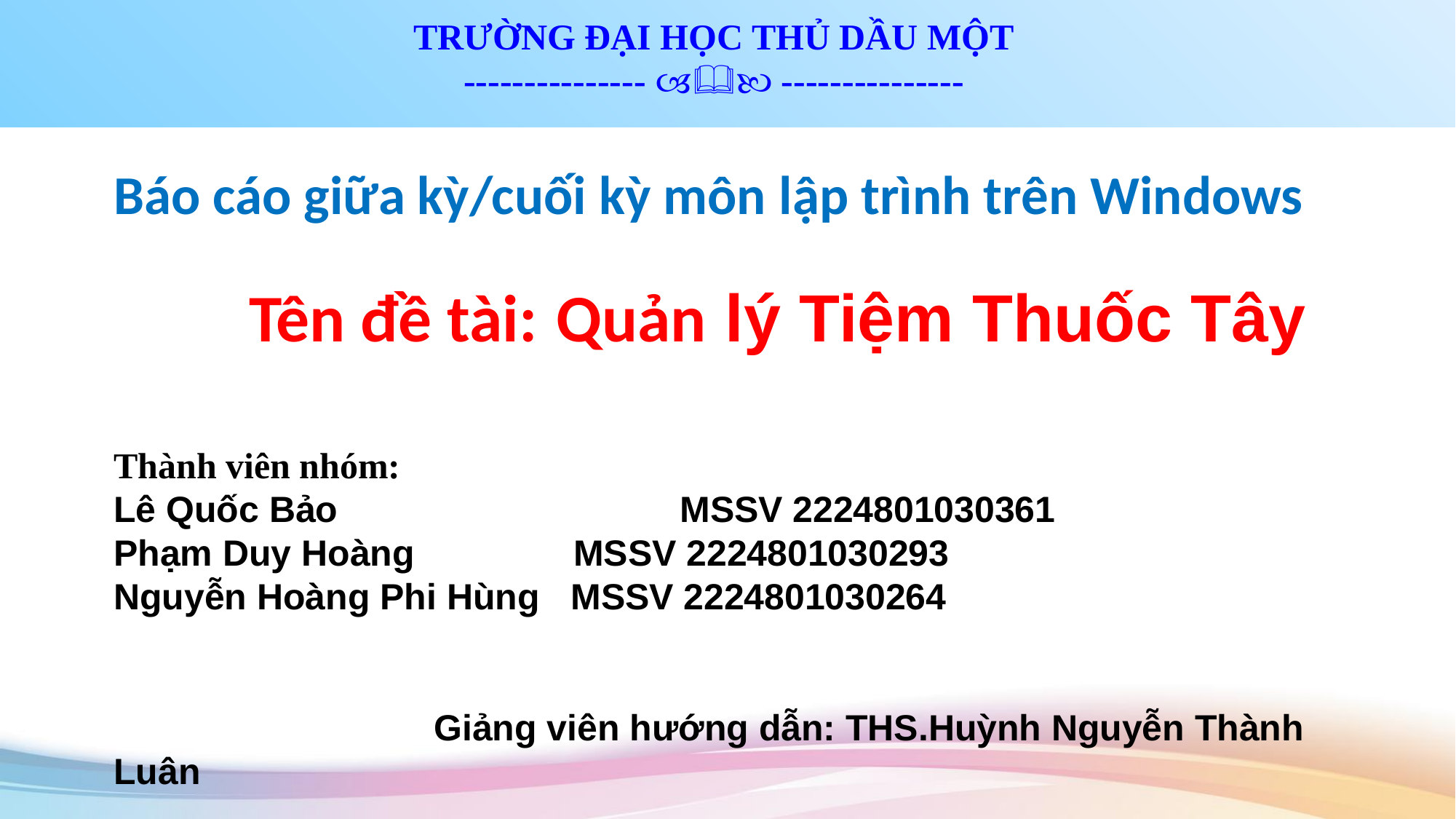

TRƯỜNG ĐẠI HỌC THỦ DẦU MỘT
--------------- 🙢🕮🙠 ---------------
Báo cáo giữa kỳ/cuối kỳ môn lập trình trên Windows

Tên đề tài: Quản lý Tiệm Thuốc Tây
Thành viên nhóm:
Lê Quốc Bảo			  MSSV 2224801030361
Phạm Duy Hoàng	             MSSV 2224801030293
Nguyễn Hoàng Phi Hùng	  MSSV 2224801030264

		          Giảng viên hướng dẫn: THS.Huỳnh Nguyễn Thành Luân

1